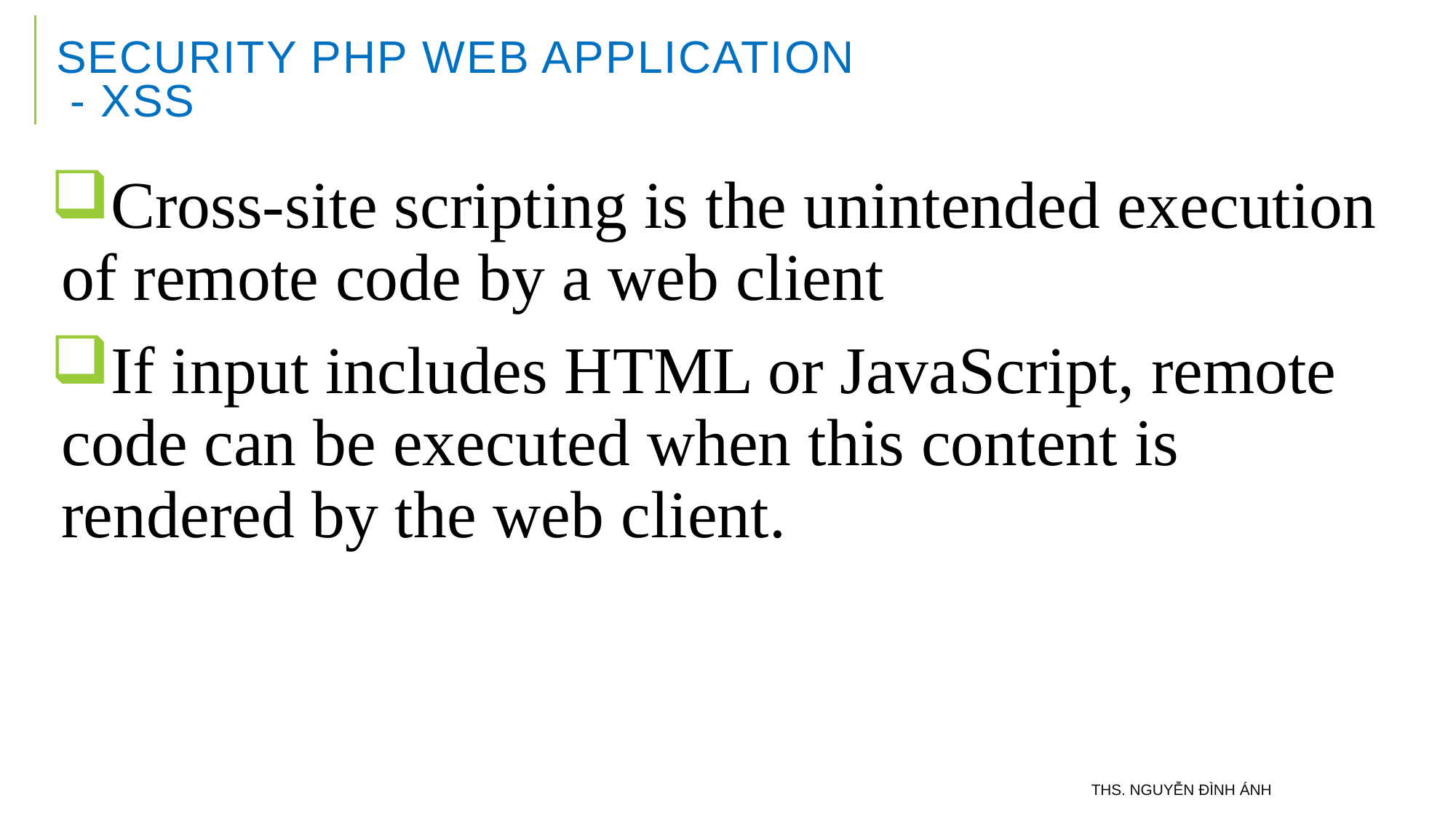

# Security PHP Web Application - XSS
Cross-site scripting is the unintended execution of remote code by a web client
If input includes HTML or JavaScript, remote code can be executed when this content is rendered by the web client.
ThS. Nguyễn Đình Ánh